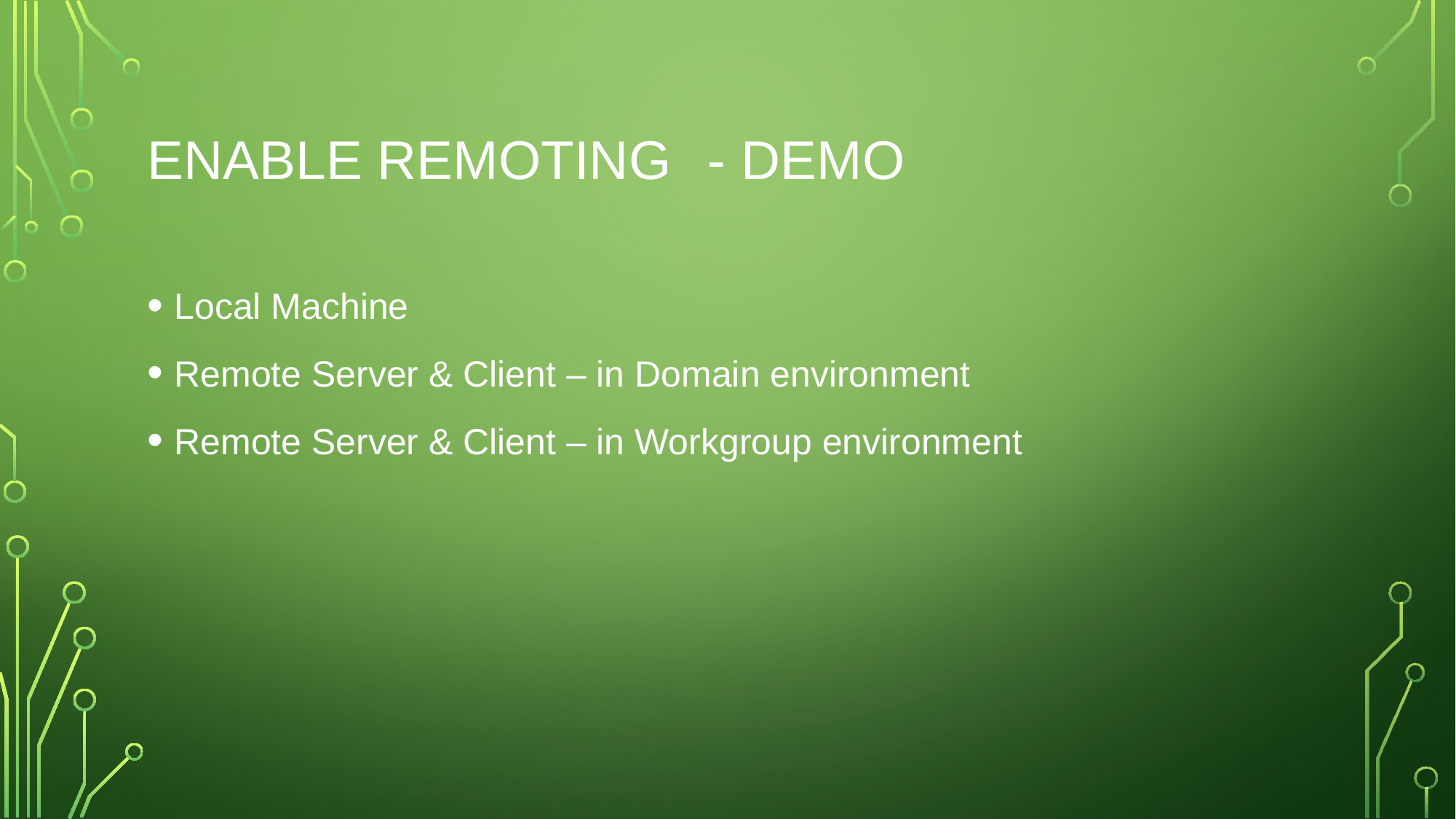

# Enable Remoting	 - demo
Local Machine
Remote Server & Client – in Domain environment
Remote Server & Client – in Workgroup environment